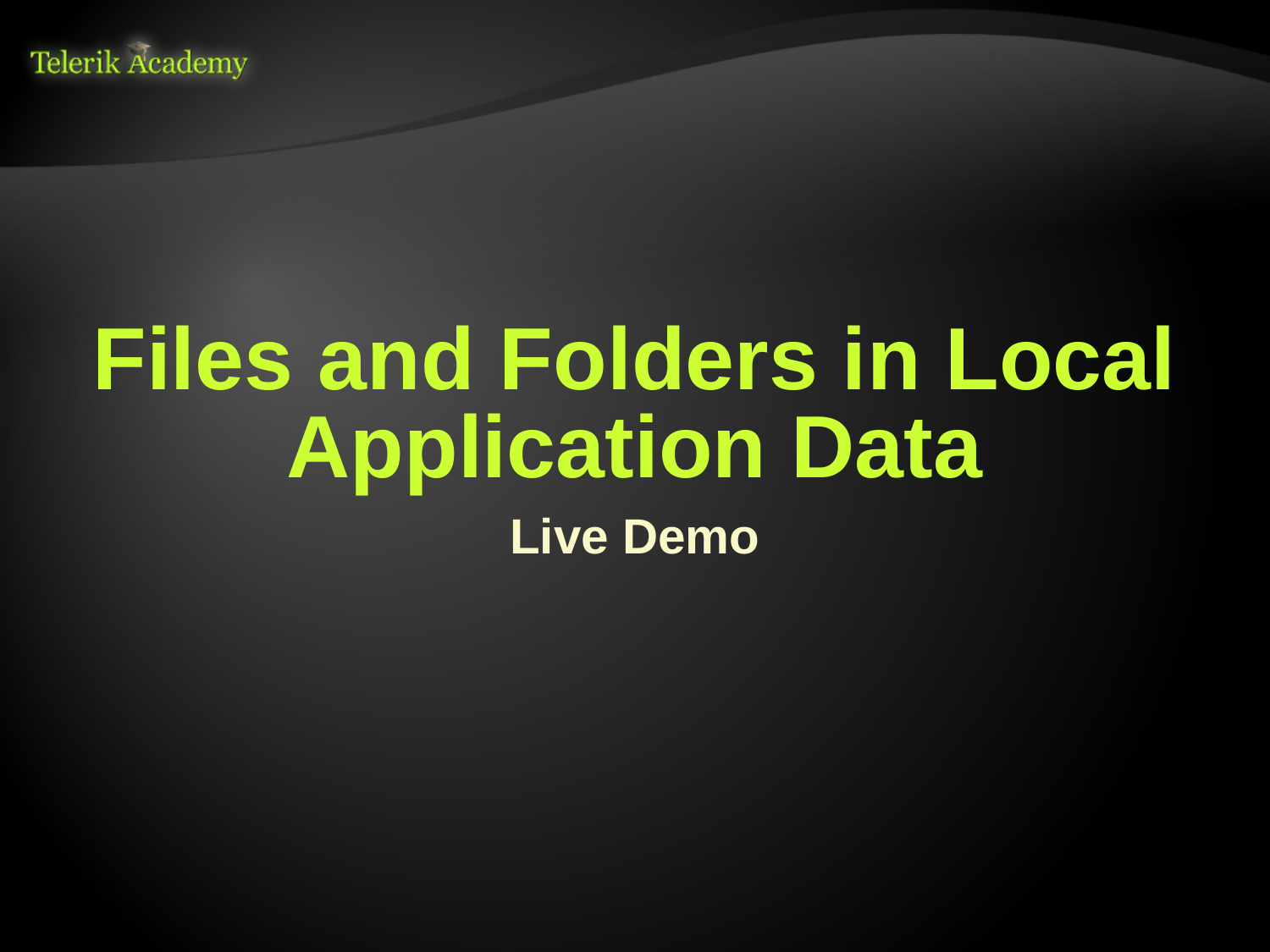

# Files and Folders in Local Application Data
Live Demo